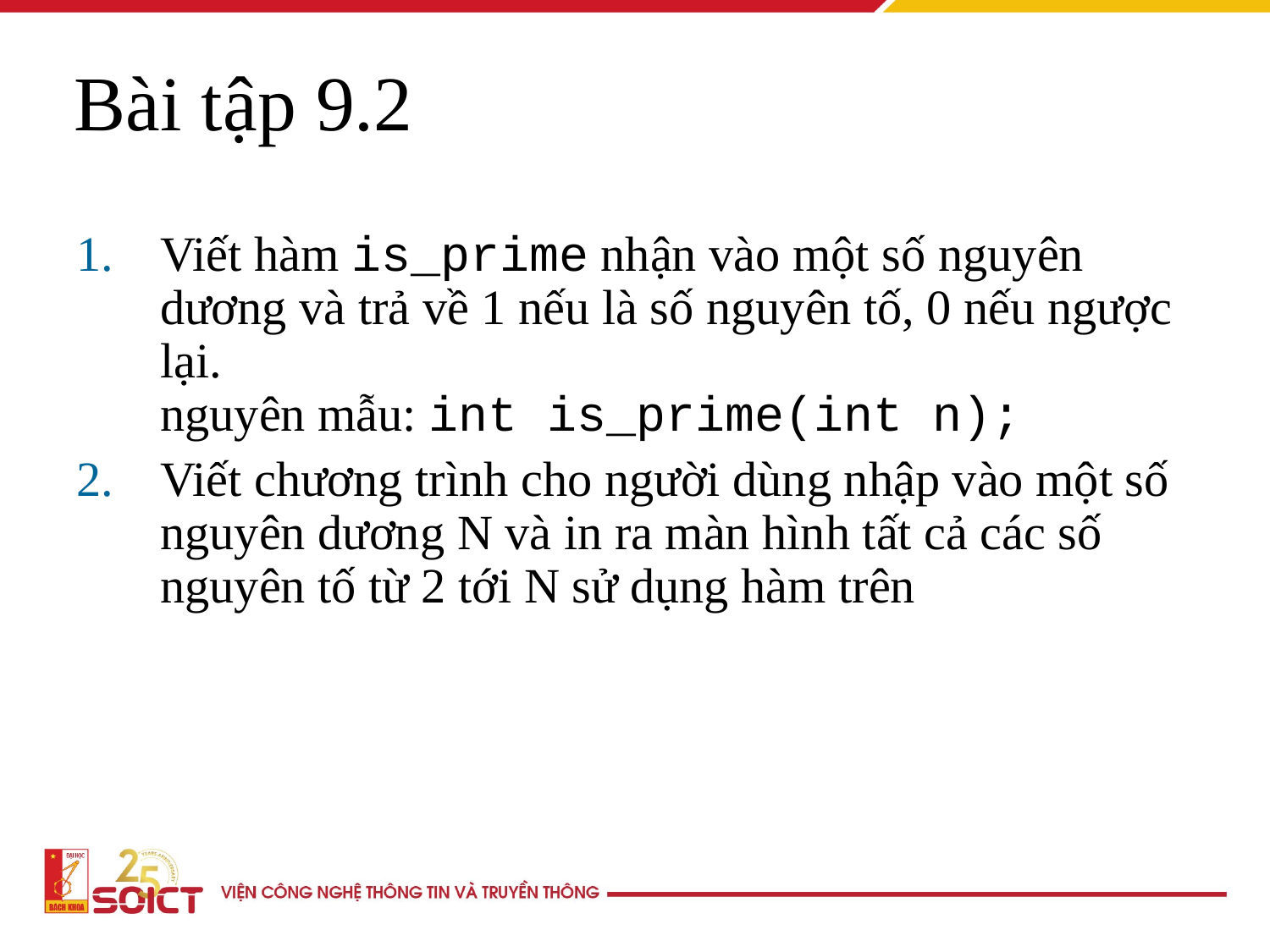

Bài tập 9.2
Viết hàm is_prime nhận vào một số nguyên dương và trả về 1 nếu là số nguyên tố, 0 nếu ngược lại.
nguyên mẫu: int is_prime(int n);
Viết chương trình cho người dùng nhập vào một số nguyên dương N và in ra màn hình tất cả các số nguyên tố từ 2 tới N sử dụng hàm trên